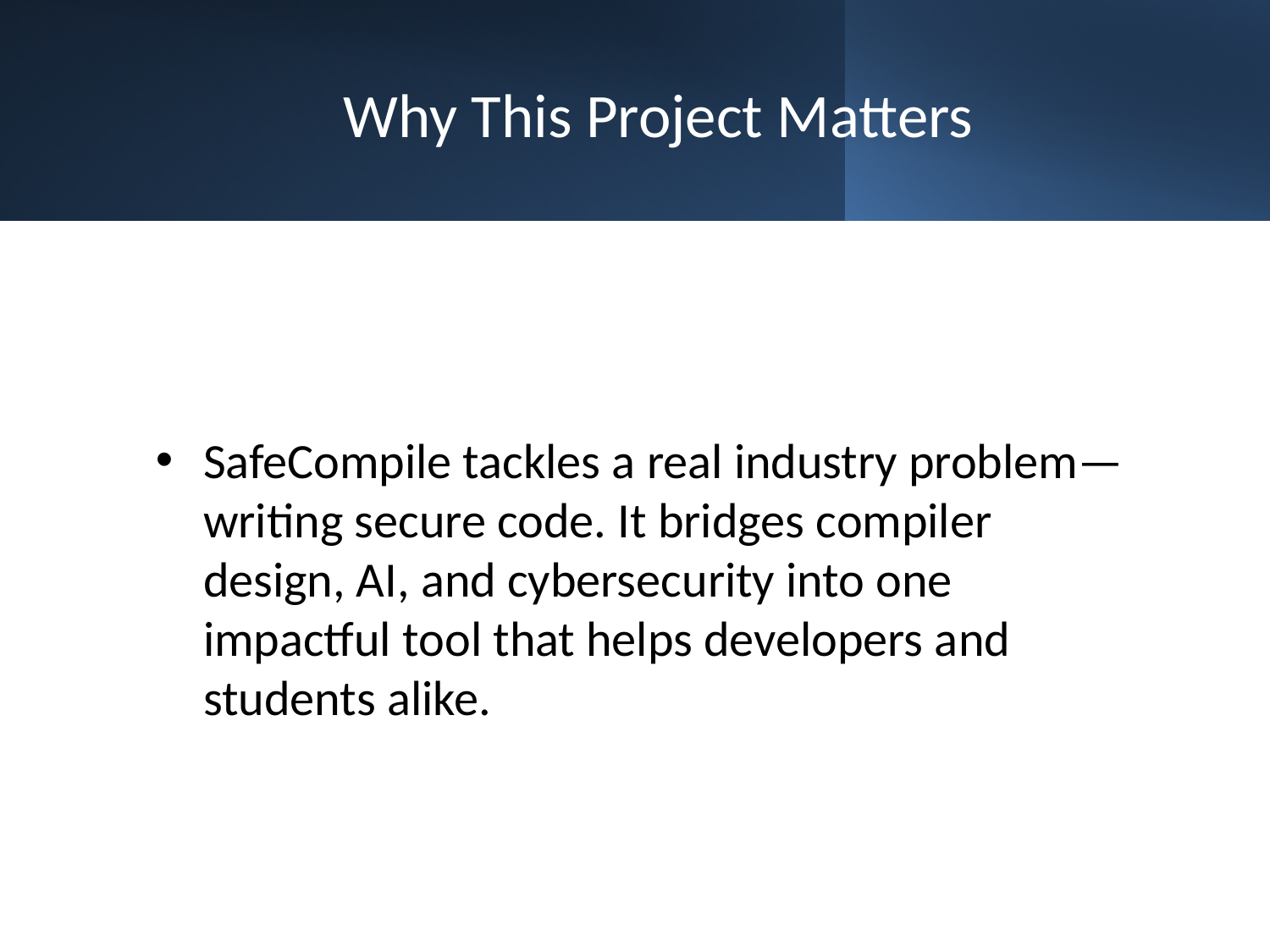

# Why This Project Matters
SafeCompile tackles a real industry problem—writing secure code. It bridges compiler design, AI, and cybersecurity into one impactful tool that helps developers and students alike.